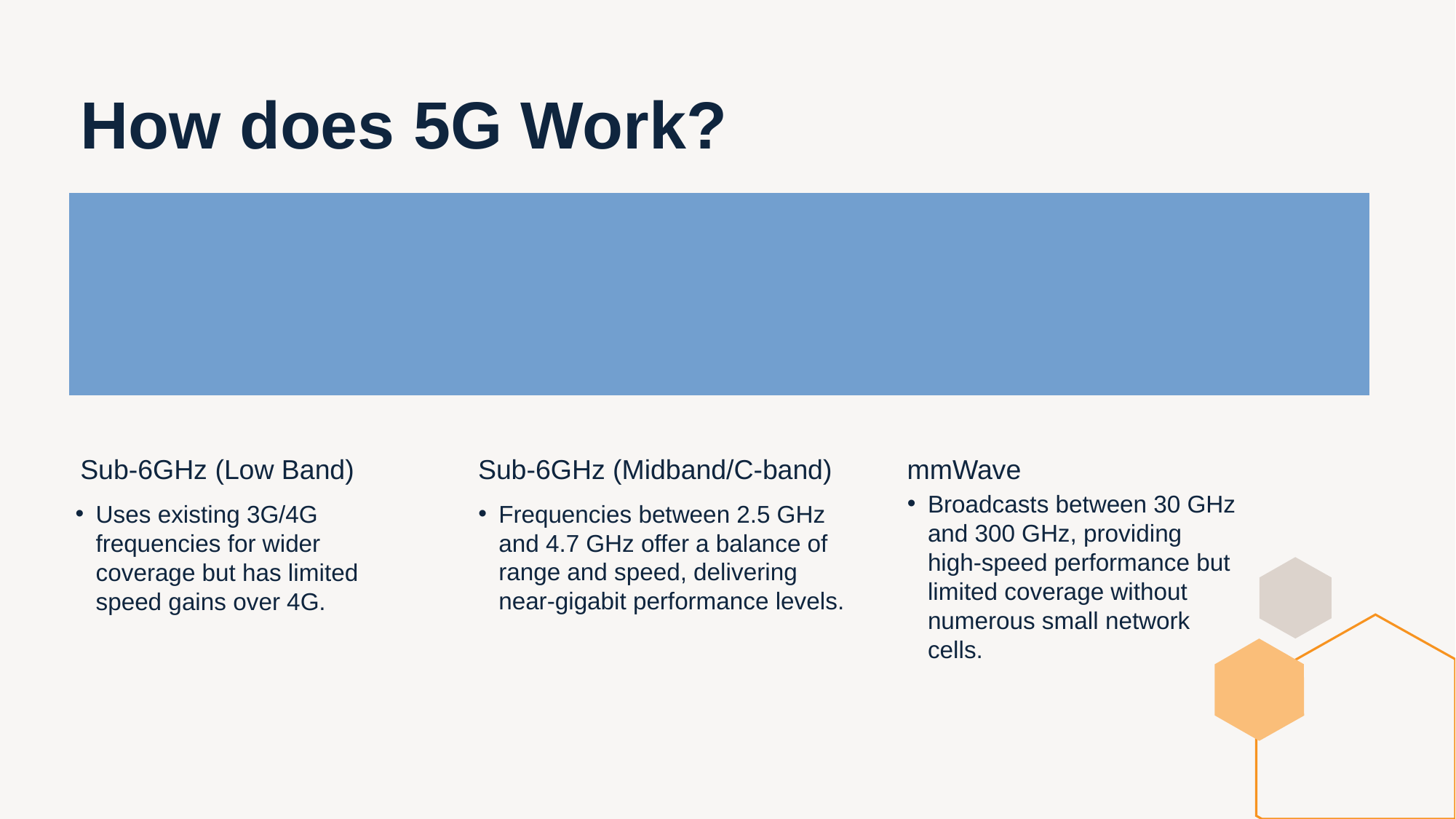

# How does 5G Work?
5G uses cell towers connected wirelessly or via wired connections to networks transmitting data via radio waves.
Works by modifying the way data is encoded, considerably increasing the number of radio waves usable for operators.
To achieve the high speeds, 5G incorporates a new band of radio spectrum from 4G, broadcasting between 30 and 300 GHz.

This frequency range is then divided into three subcategories:

Sub-6GHz (Low Band)

Sub-6GHz (Midband/C-band)
mmWave
Frequencies between 2.5 GHz and 4.7 GHz offer a balance of range and speed, delivering near-gigabit performance levels.
Uses existing 3G/4G frequencies for wider coverage but has limited speed gains over 4G.
Broadcasts between 30 GHz and 300 GHz, providing high-speed performance but limited coverage without numerous small network cells.